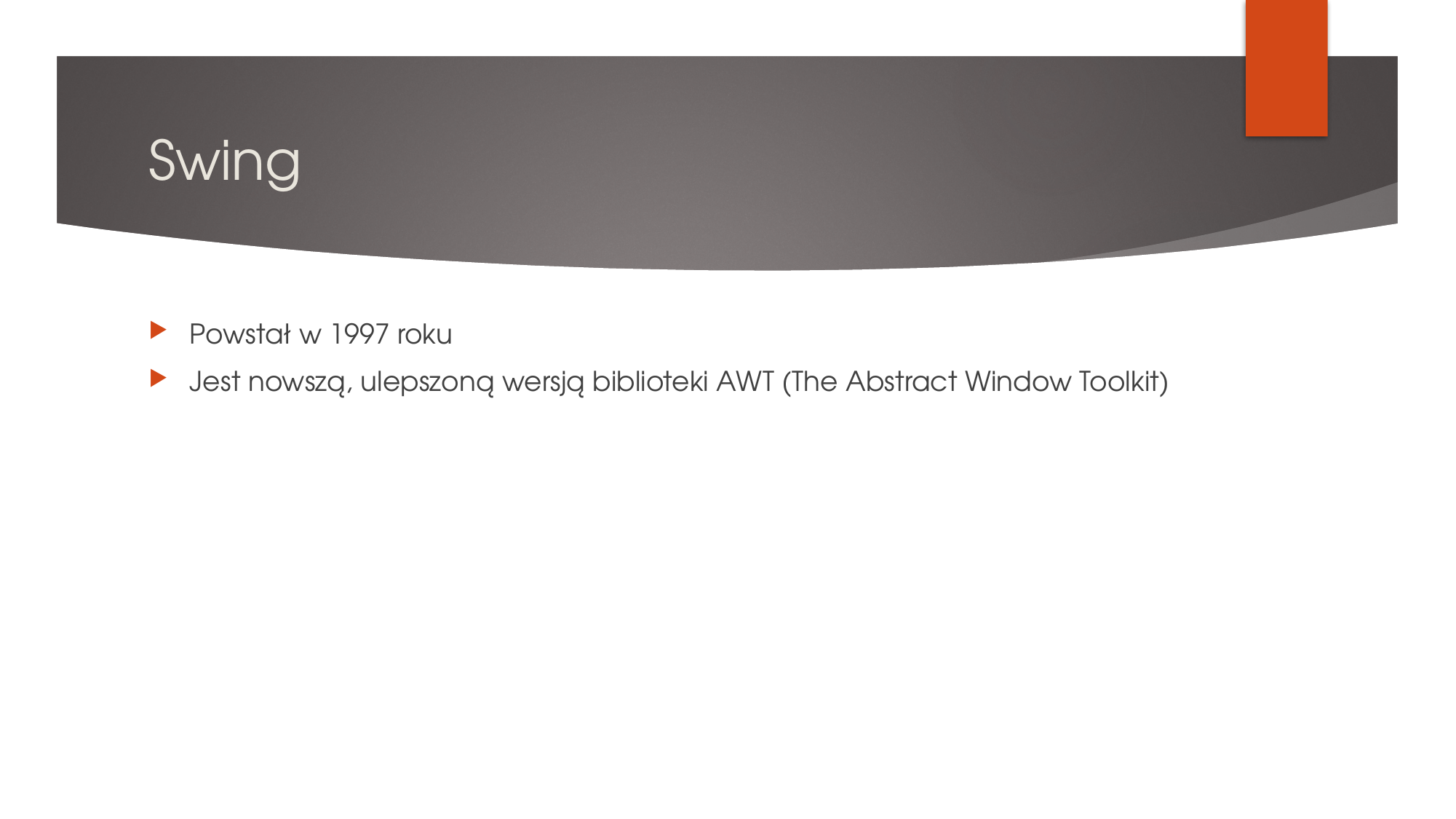

# Swing
Powstał w 1997 roku
Jest nowszą, ulepszoną wersją biblioteki AWT (The Abstract Window Toolkit)